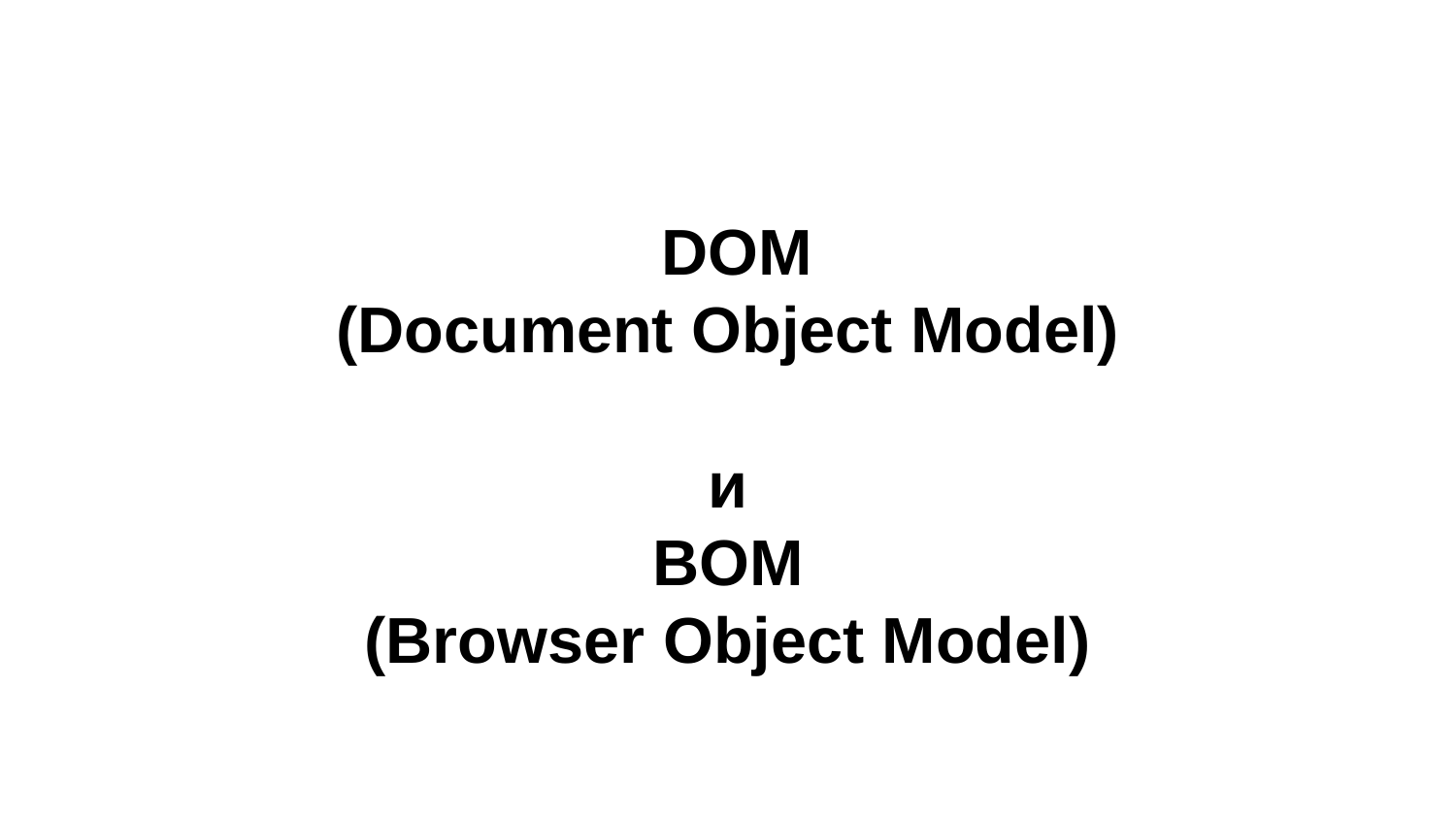

# DOM
(Document Object Model)

и
BOM
(Browser Object Model)